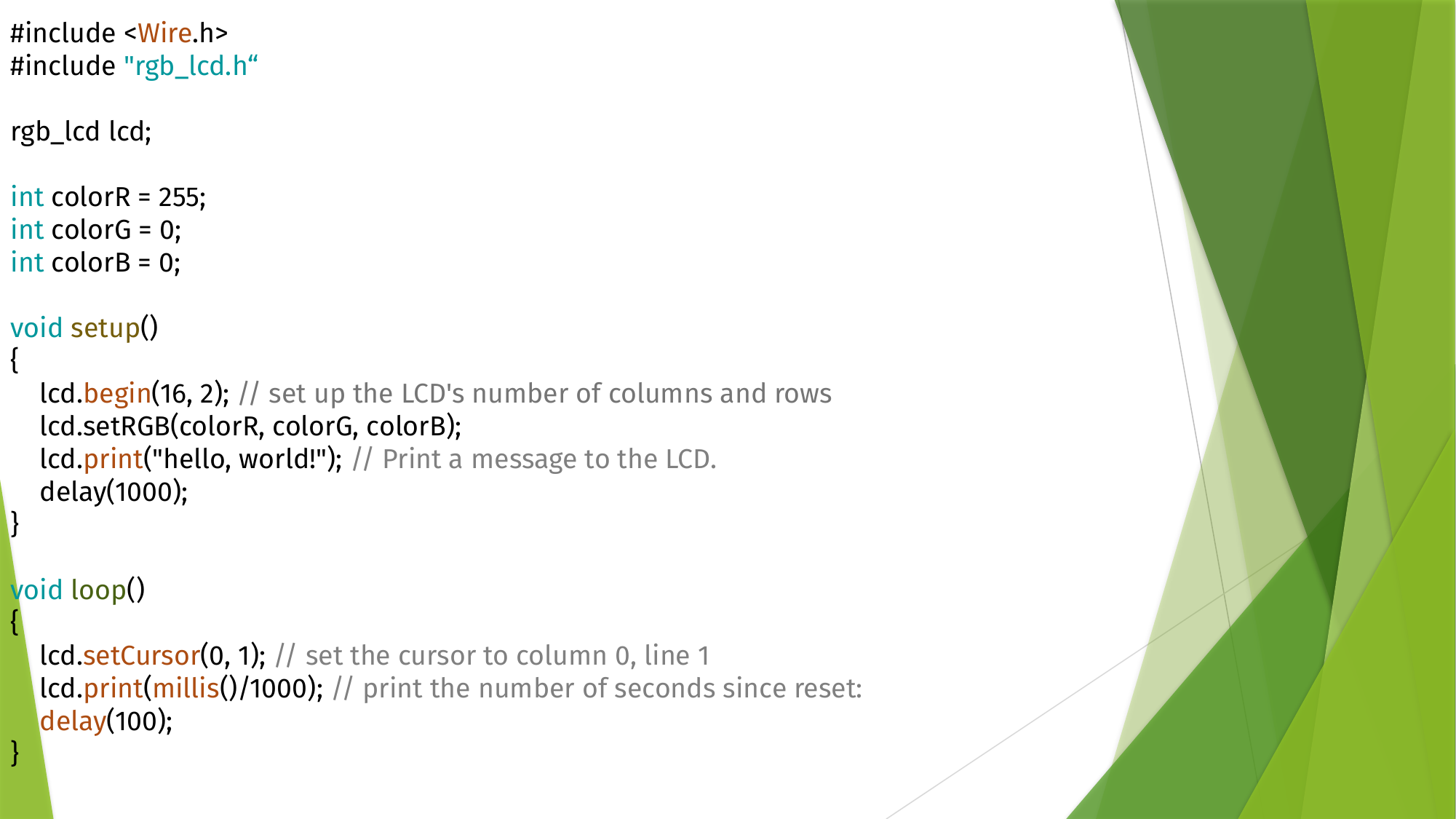

#include <Wire.h>
#include "rgb_lcd.h“

rgb_lcd lcd;

int colorR = 255;
int colorG = 0;
int colorB = 0;

void setup()
{
    lcd.begin(16, 2); // set up the LCD's number of columns and rows
    lcd.setRGB(colorR, colorG, colorB);
    lcd.print("hello, world!"); // Print a message to the LCD.
    delay(1000);
}

void loop()
{
    lcd.setCursor(0, 1); // set the cursor to column 0, line 1
    lcd.print(millis()/1000); // print the number of seconds since reset:
    delay(100);
}